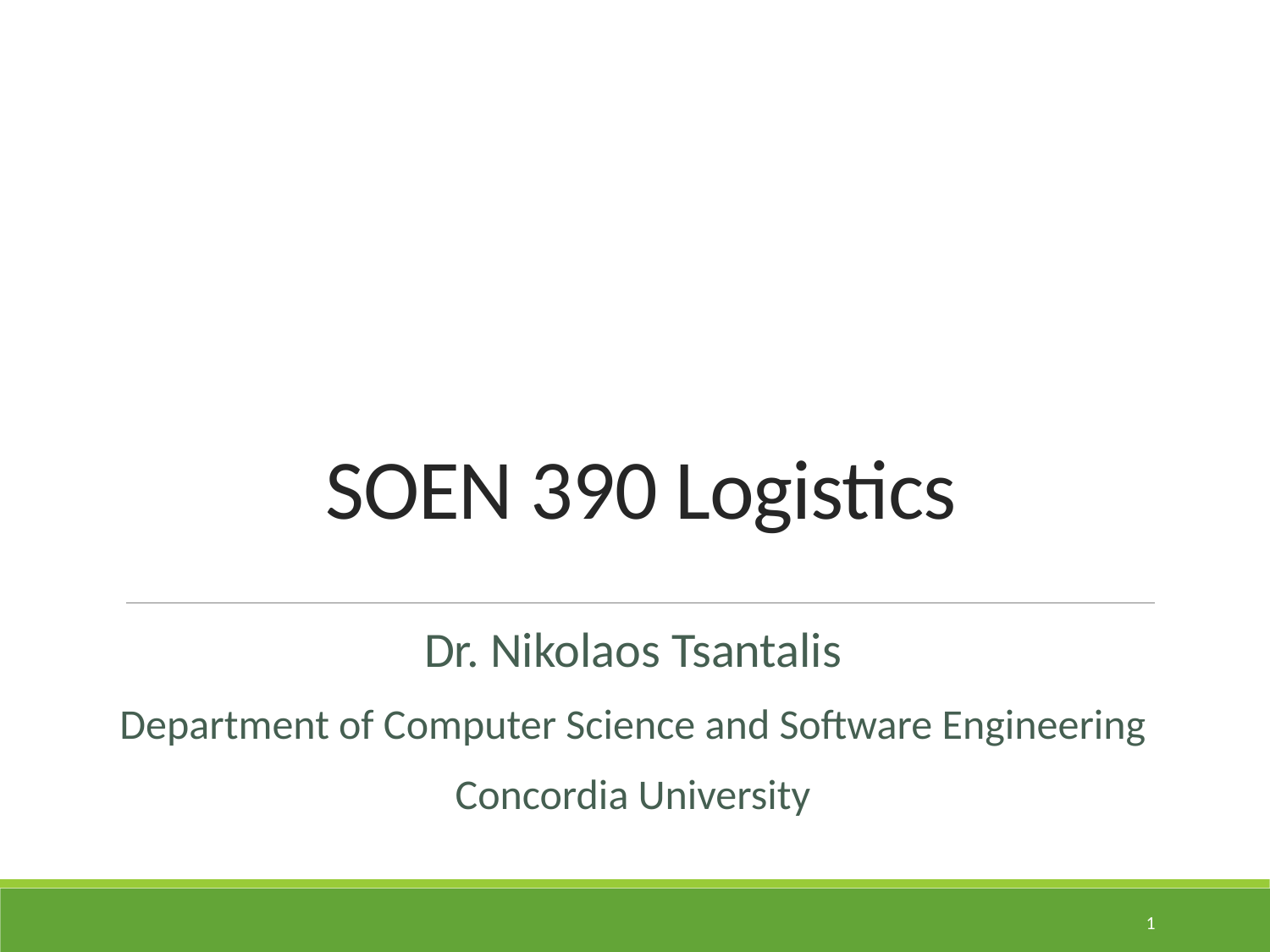

# SOEN 390 Logistics
Dr. Nikolaos Tsantalis
Department of Computer Science and Software Engineering
Concordia University
1